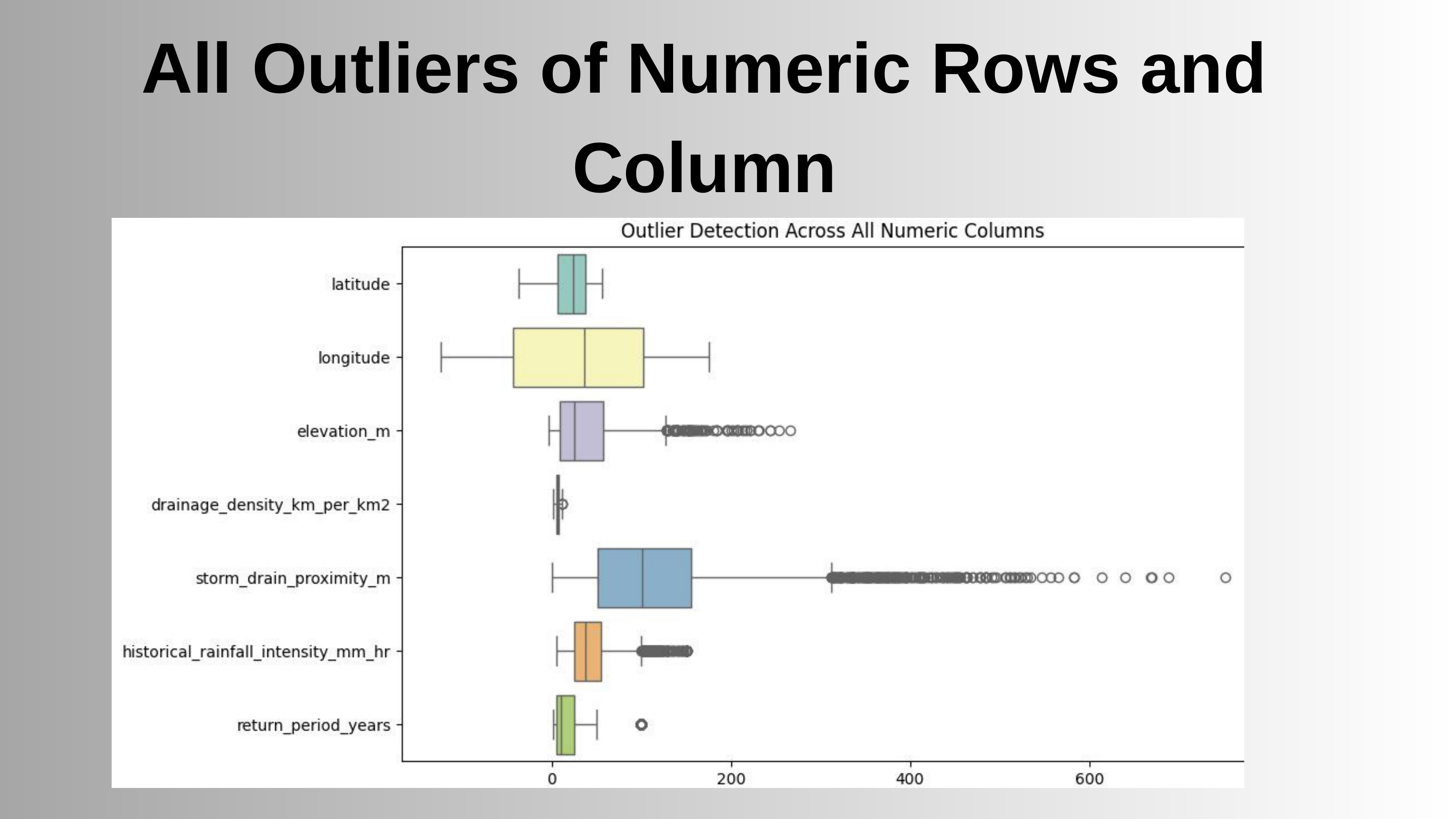

All Outliers of Numeric Rows and
Column